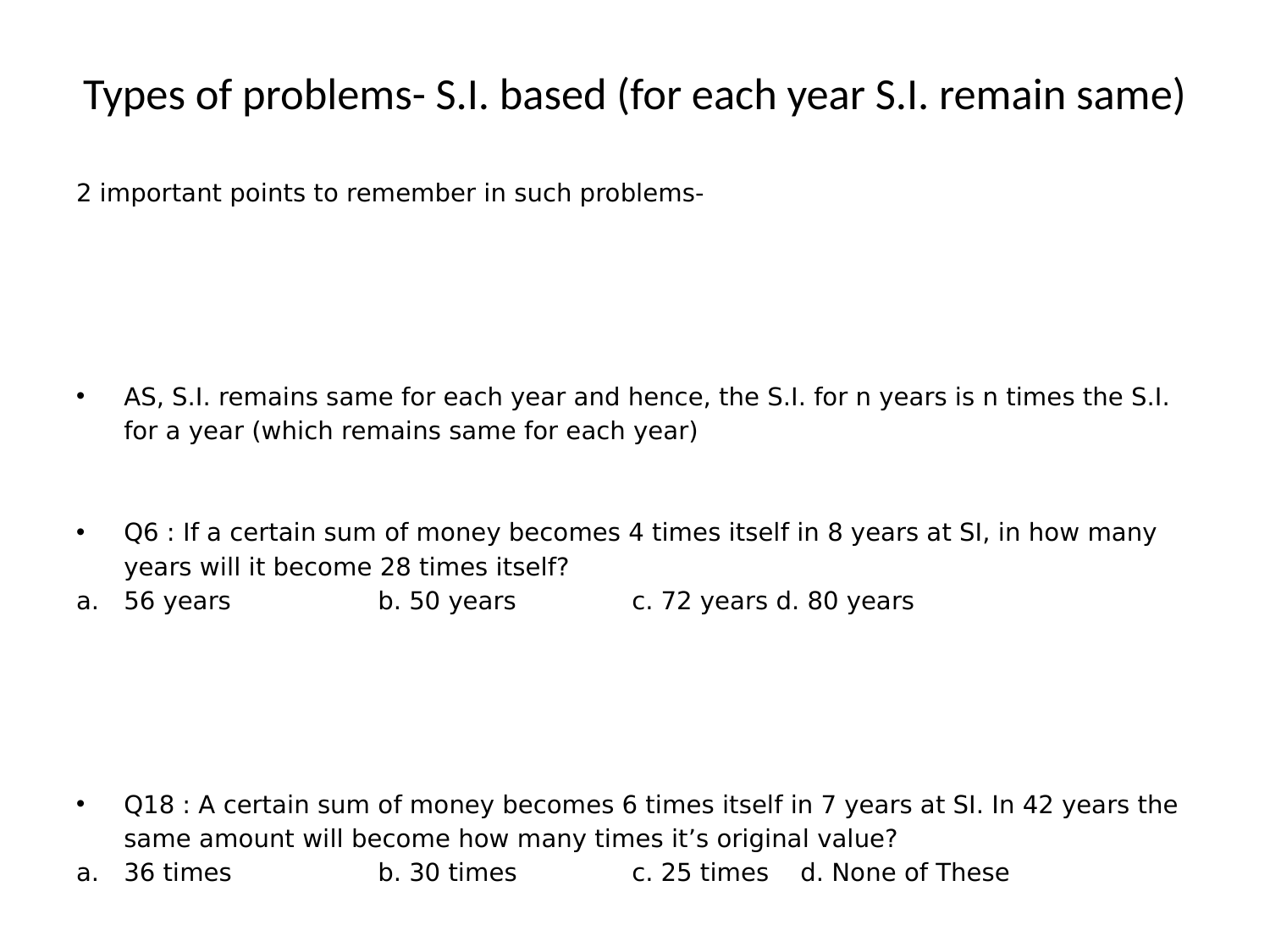

# Types of problems- S.I. based (for each year S.I. remain same)
2 important points to remember in such problems-

AS, S.I. remains same for each year and hence, the S.I. for n years is n times the S.I. for a year (which remains same for each year)

Q6 : If a certain sum of money becomes 4 times itself in 8 years at SI, in how many years will it become 28 times itself?
56 years		b. 50 years	c. 72 years d. 80 years

Q18 : A certain sum of money becomes 6 times itself in 7 years at SI. In 42 years the same amount will become how many times it’s original value?
36 times		b. 30 times	c. 25 times    d. None of These